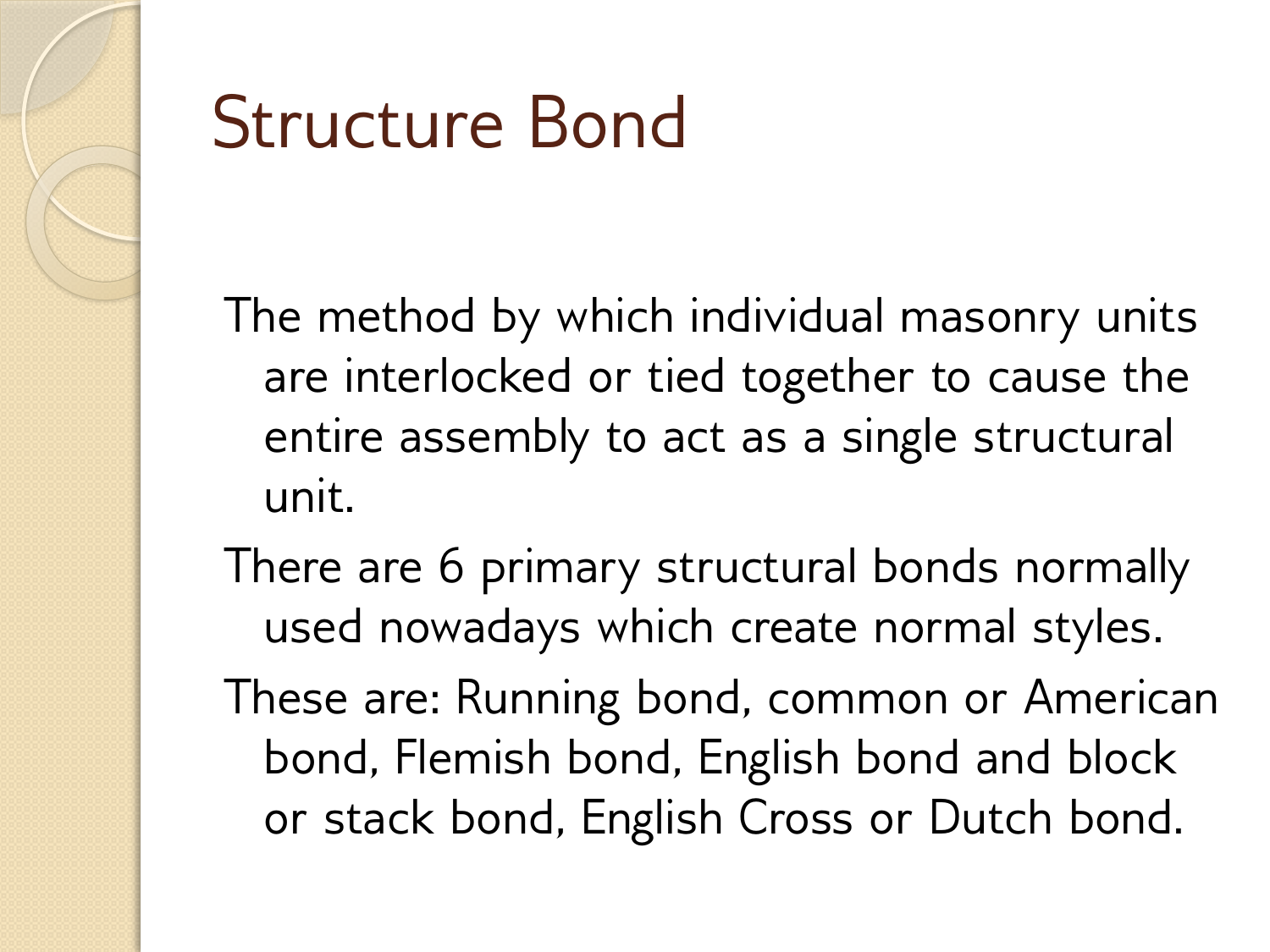

# Structure Bond

The method by which individual masonry units are interlocked or tied together to cause the entire assembly to act as a single structural unit.
There are 6 primary structural bonds normally used nowadays which create normal styles.
These are: Running bond, common or American bond, Flemish bond, English bond and block or stack bond, English Cross or Dutch bond.